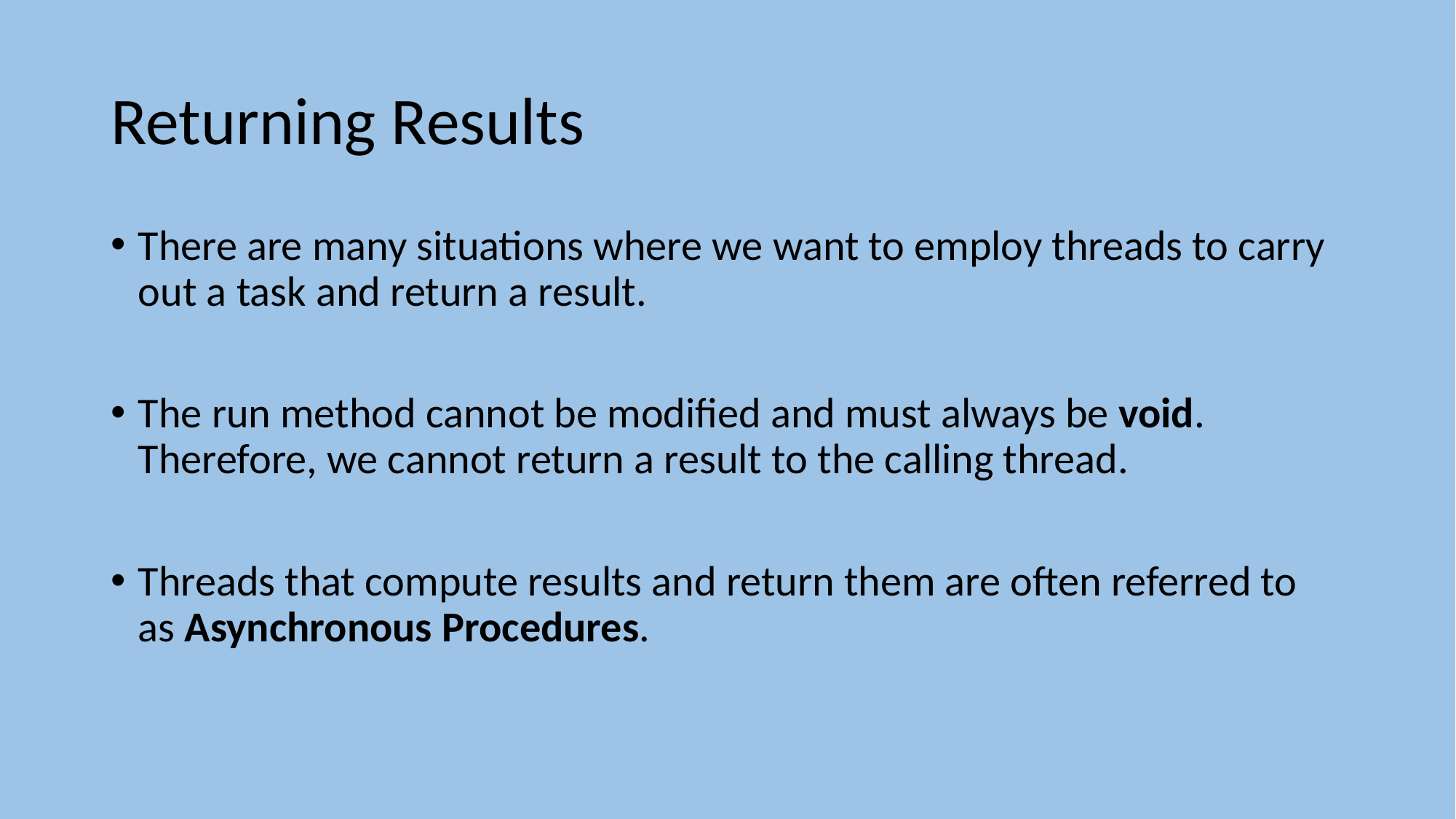

# Returning Results
There are many situations where we want to employ threads to carry out a task and return a result.

The run method cannot be modified and must always be void. Therefore, we cannot return a result to the calling thread.

Threads that compute results and return them are often referred to as Asynchronous Procedures.